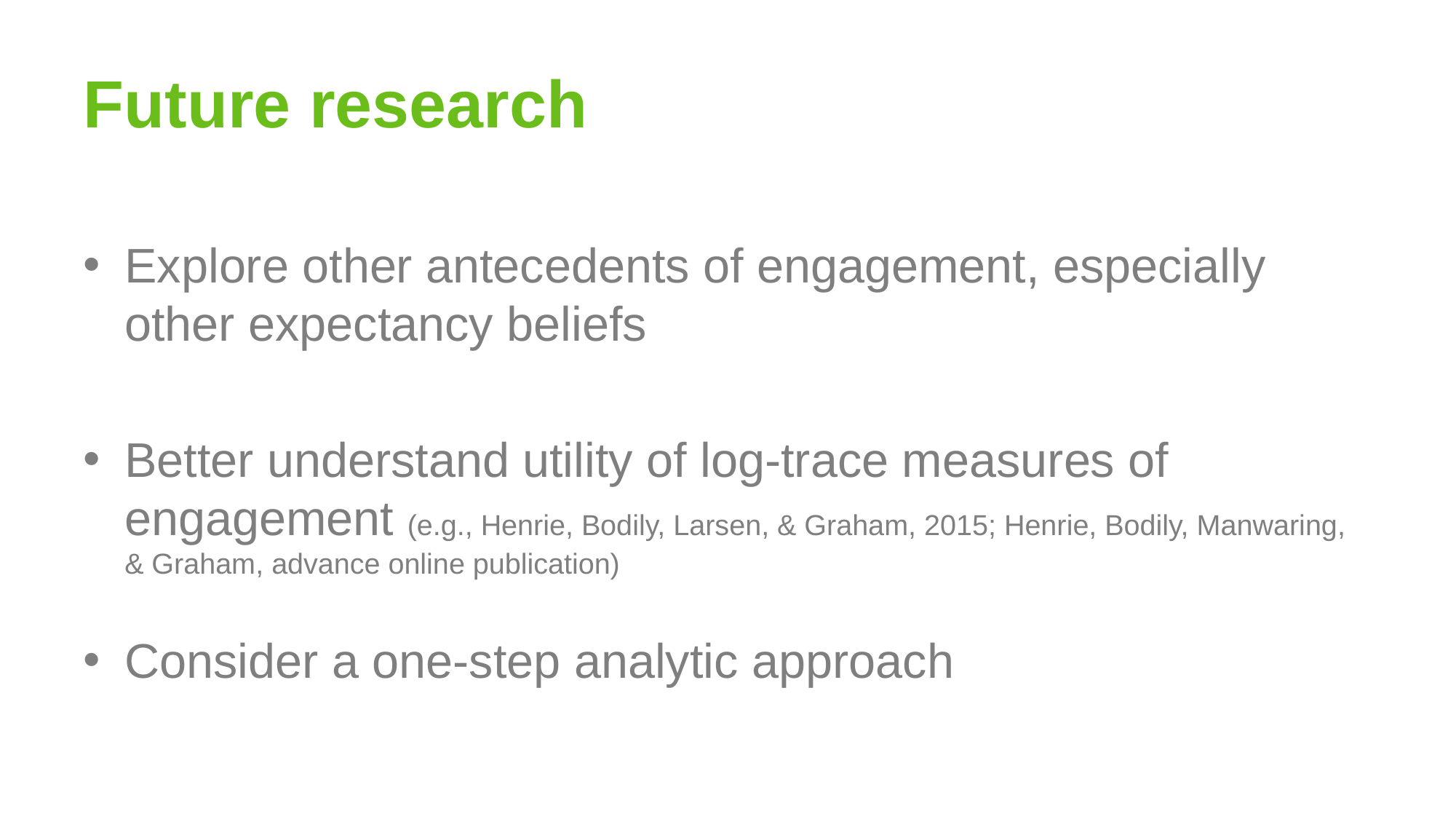

# Future research
Explore other antecedents of engagement, especially other expectancy beliefs

Better understand utility of log-trace measures of engagement (e.g., Henrie, Bodily, Larsen, & Graham, 2015; Henrie, Bodily, Manwaring, & Graham, advance online publication)

Consider a one-step analytic approach